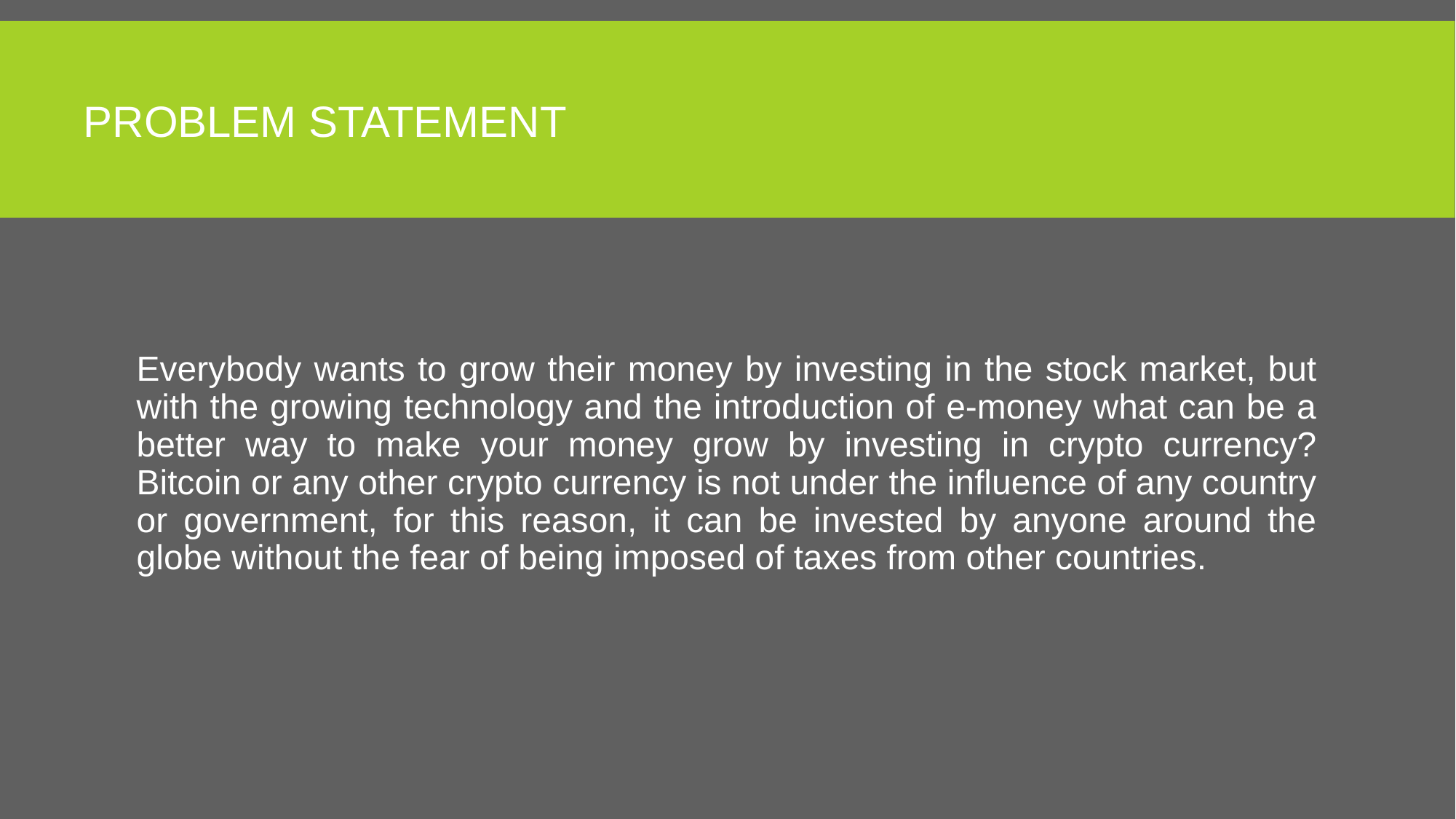

# PROBLEM STATEMENT
Everybody wants to grow their money by investing in the stock market, but with the growing technology and the introduction of e-money what can be a better way to make your money grow by investing in crypto currency? Bitcoin or any other crypto currency is not under the influence of any country or government, for this reason, it can be invested by anyone around the globe without the fear of being imposed of taxes from other countries.